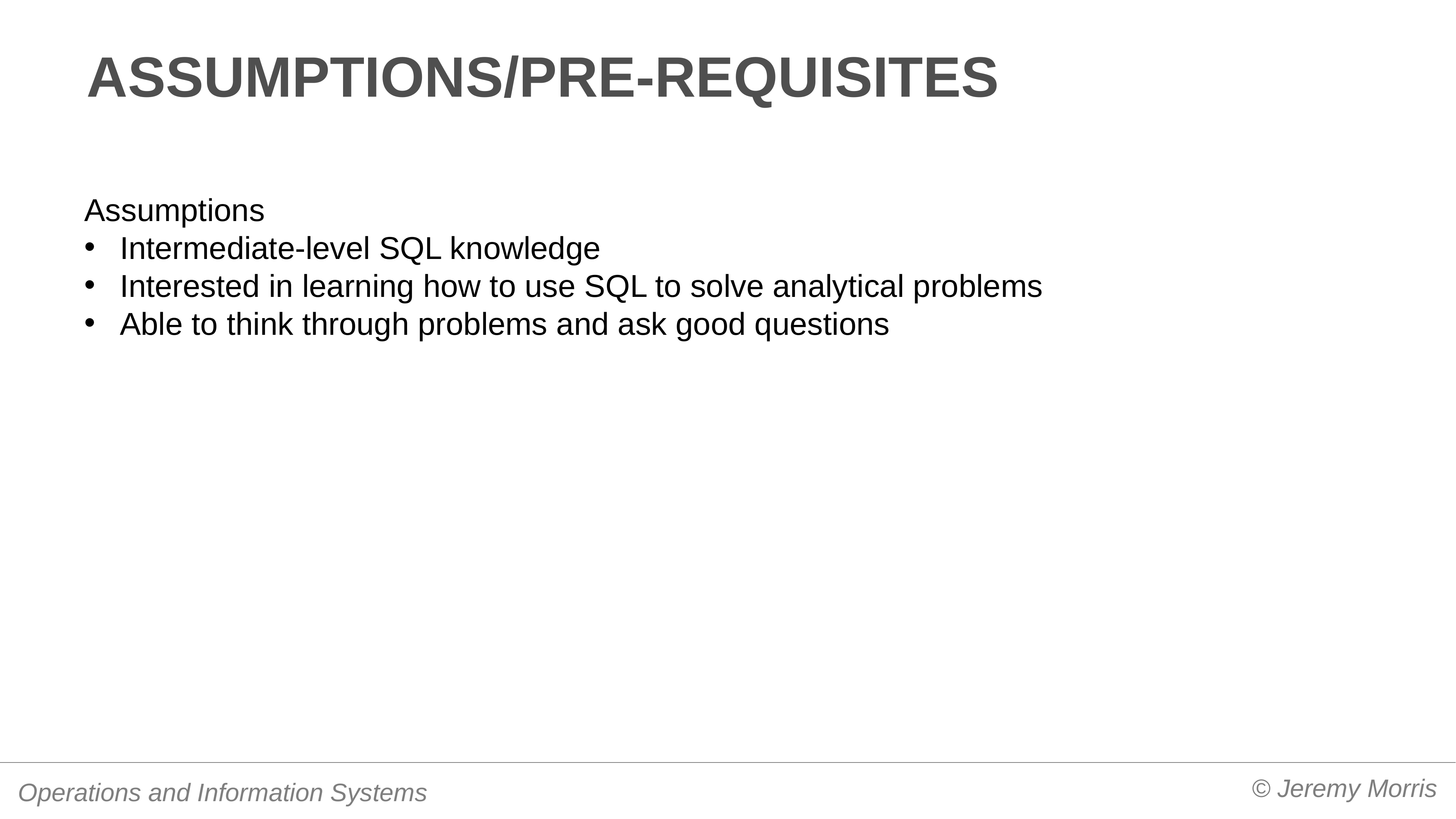

# Assumptions/pre-requisites
Assumptions
Intermediate-level SQL knowledge
Interested in learning how to use SQL to solve analytical problems
Able to think through problems and ask good questions